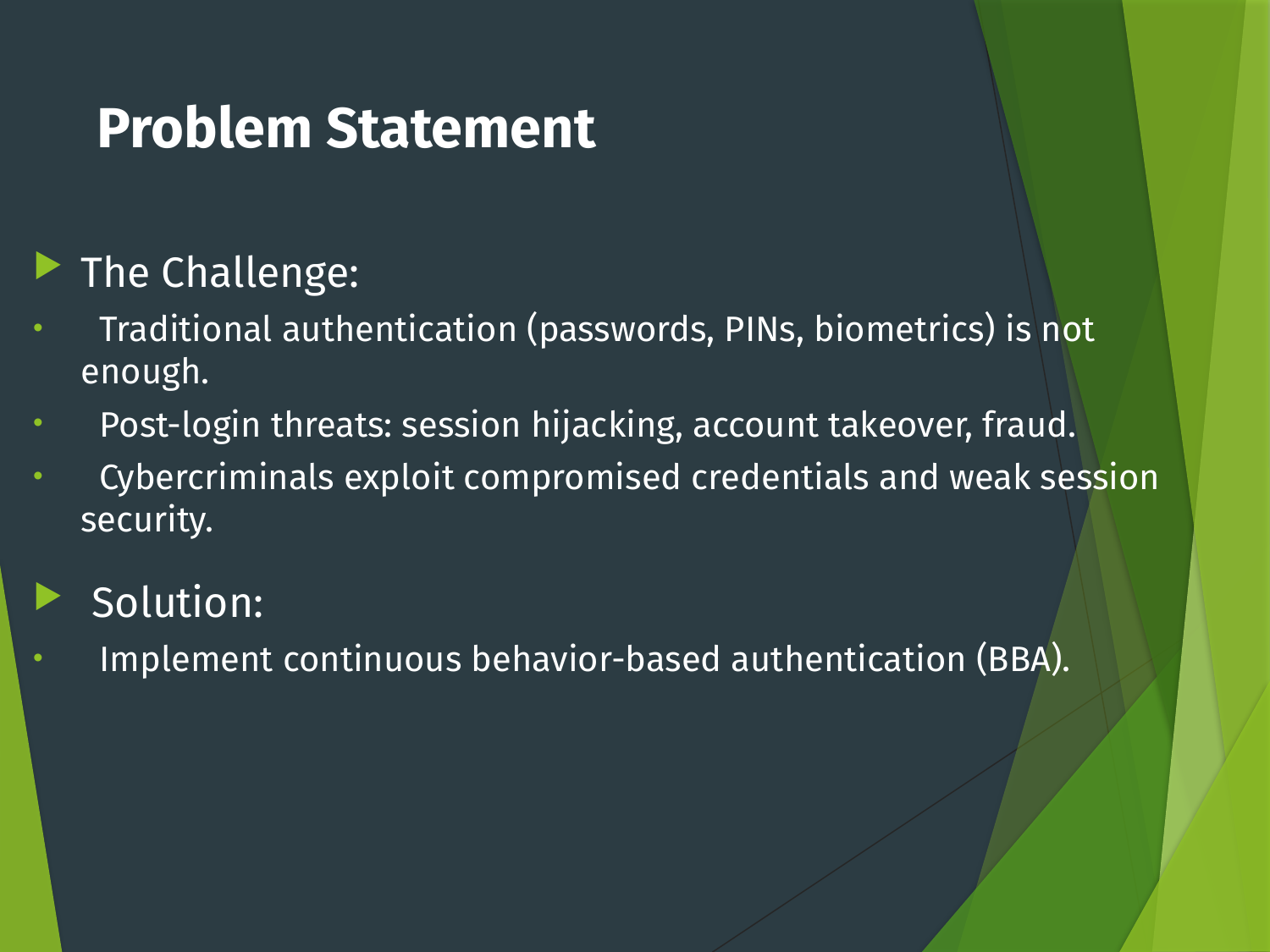

# Problem Statement

The Challenge:
  Traditional authentication (passwords, PINs, biometrics) is not enough.
  Post-login threats: session hijacking, account takeover, fraud.
  Cybercriminals exploit compromised credentials and weak session security.
 Solution:
  Implement continuous behavior-based authentication (BBA).